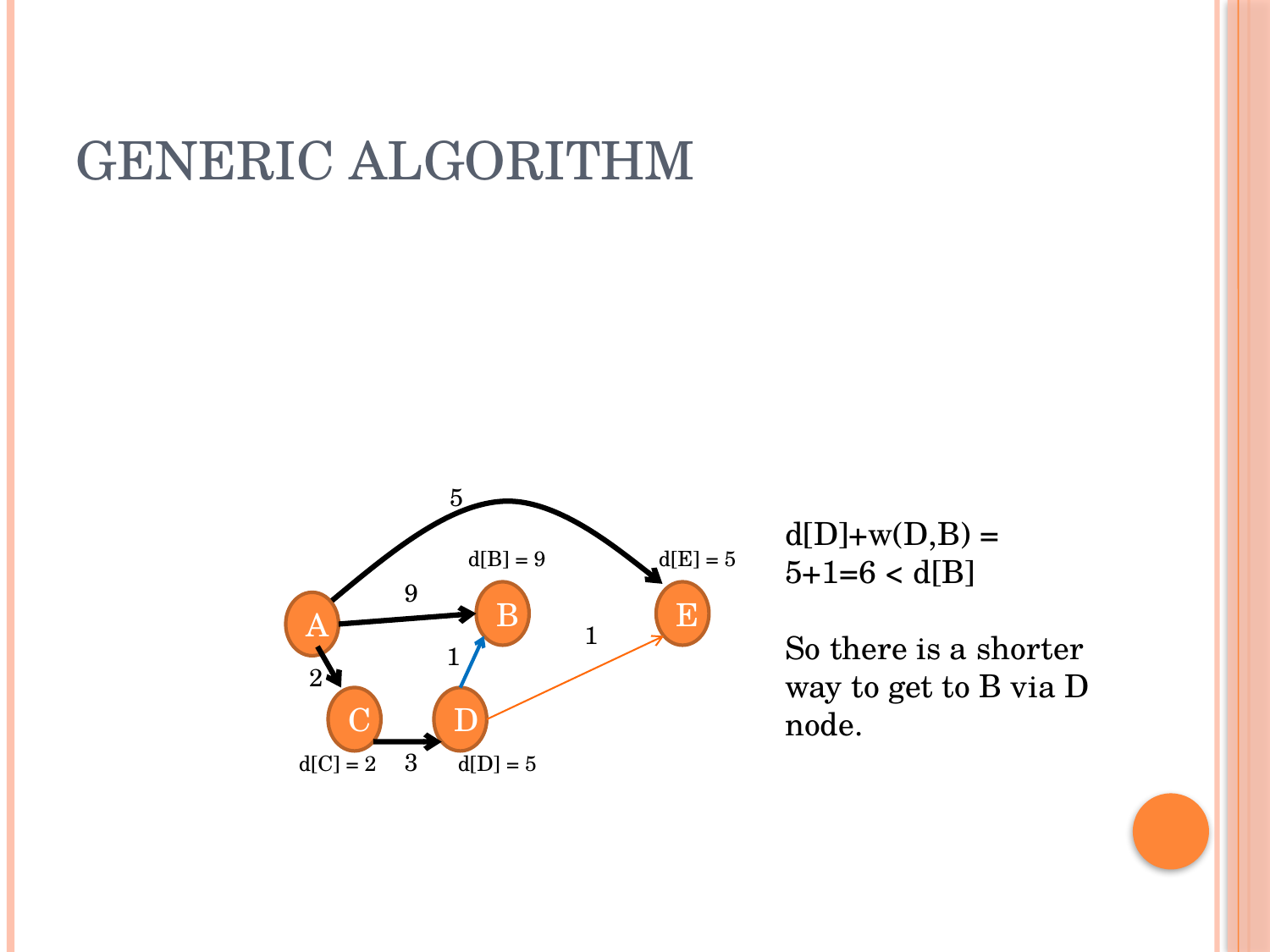

# Generic Algorithm
5

9
B
E
A
1
1
2
C
D
3
d[B] = 9
d[E] = 5
d[C] = 2
d[D] = 5
d[D]+w(D,B) = 5+1=6 < d[B]

So there is a shorter way to get to B via D node.